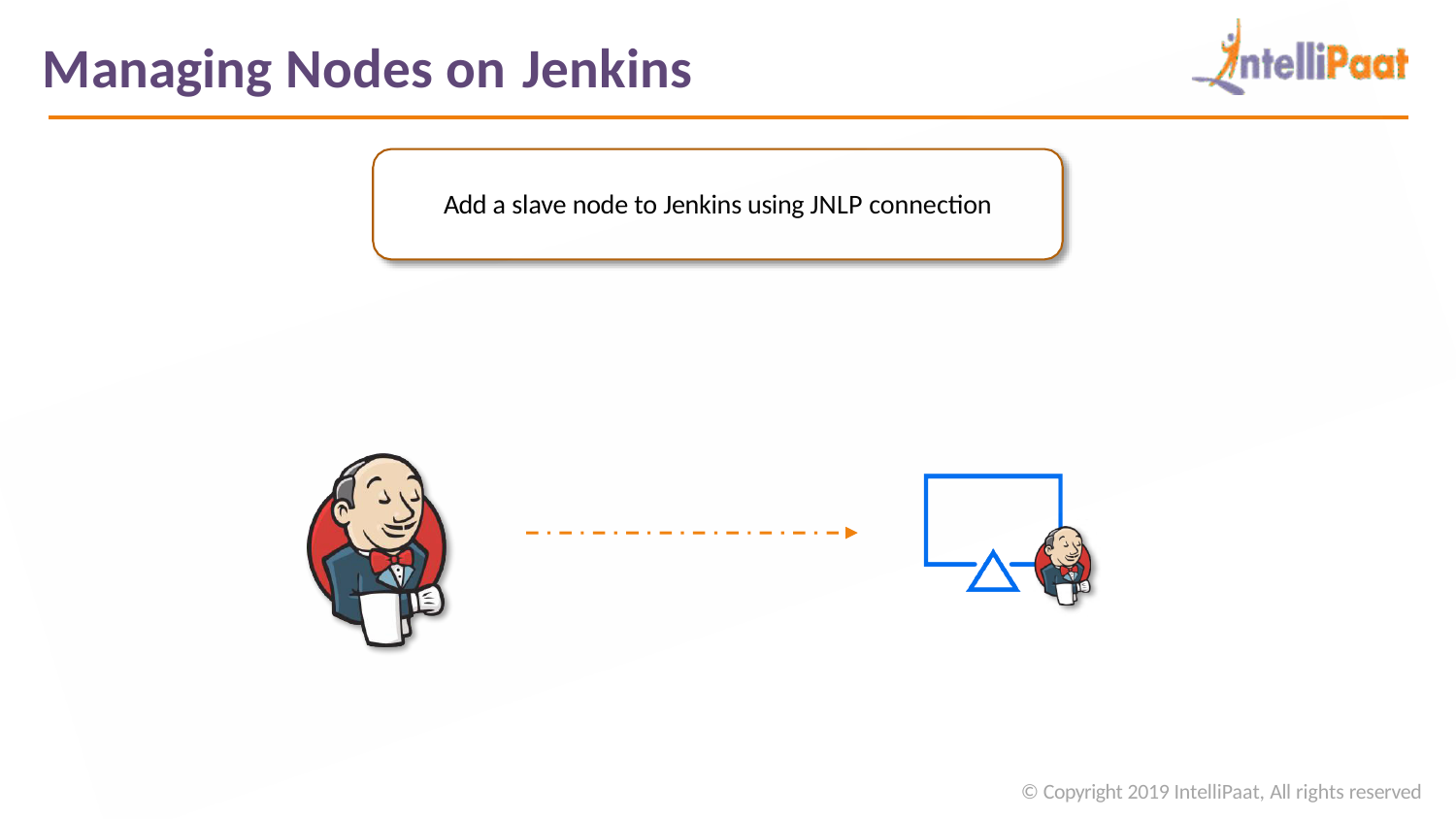

Managing Nodes on Jenkins

Add a slave node to Jenkins using JNLP connection

© Copyright 2019 IntelliPaat, All rights reserved